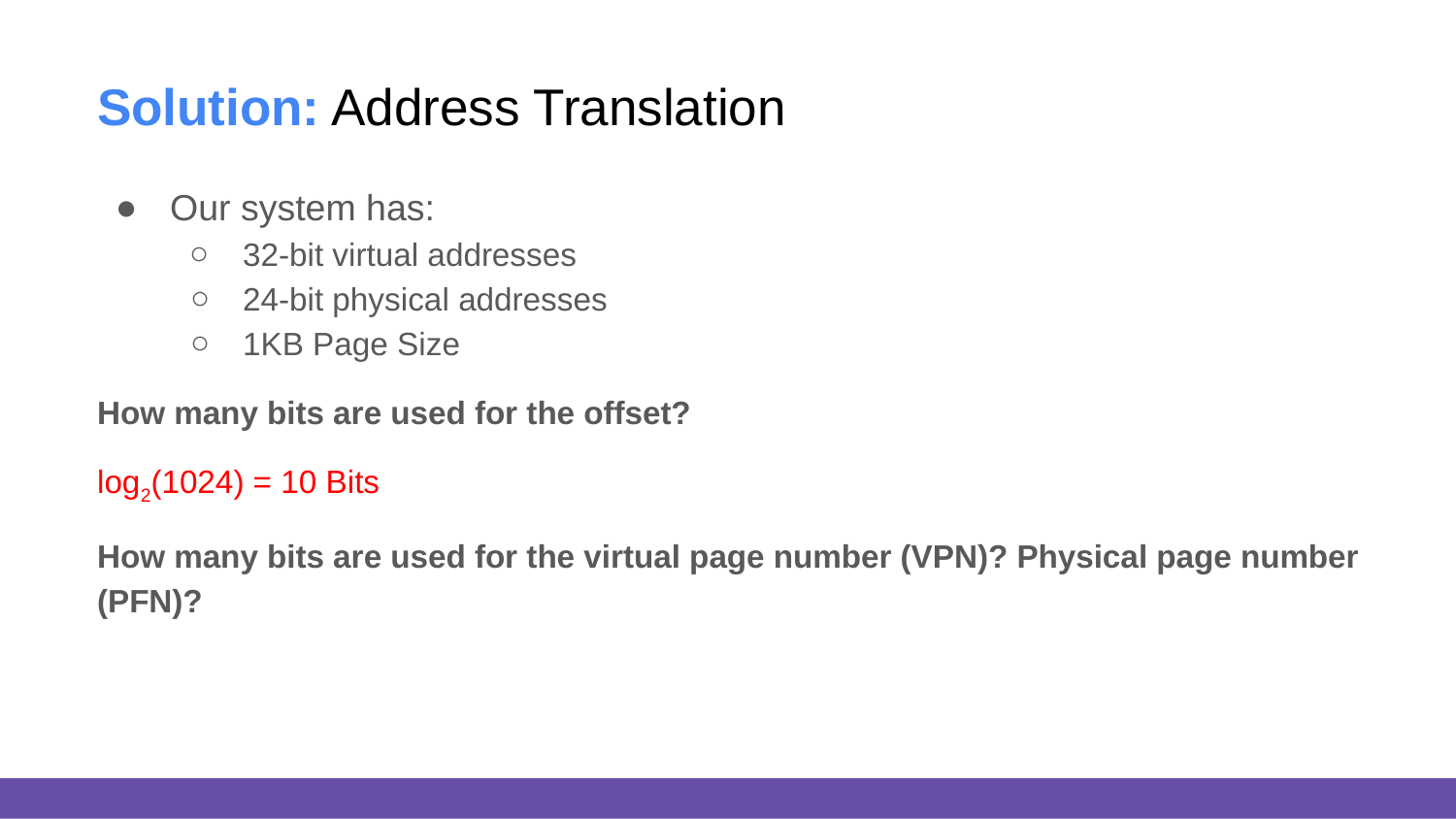

# Solution: Address Translation
Our system has:
32-bit virtual addresses
24-bit physical addresses
1KB Page Size
How many bits are used for the offset?
log2(1024) = 10 Bits
How many bits are used for the virtual page number (VPN)? Physical page number (PFN)?